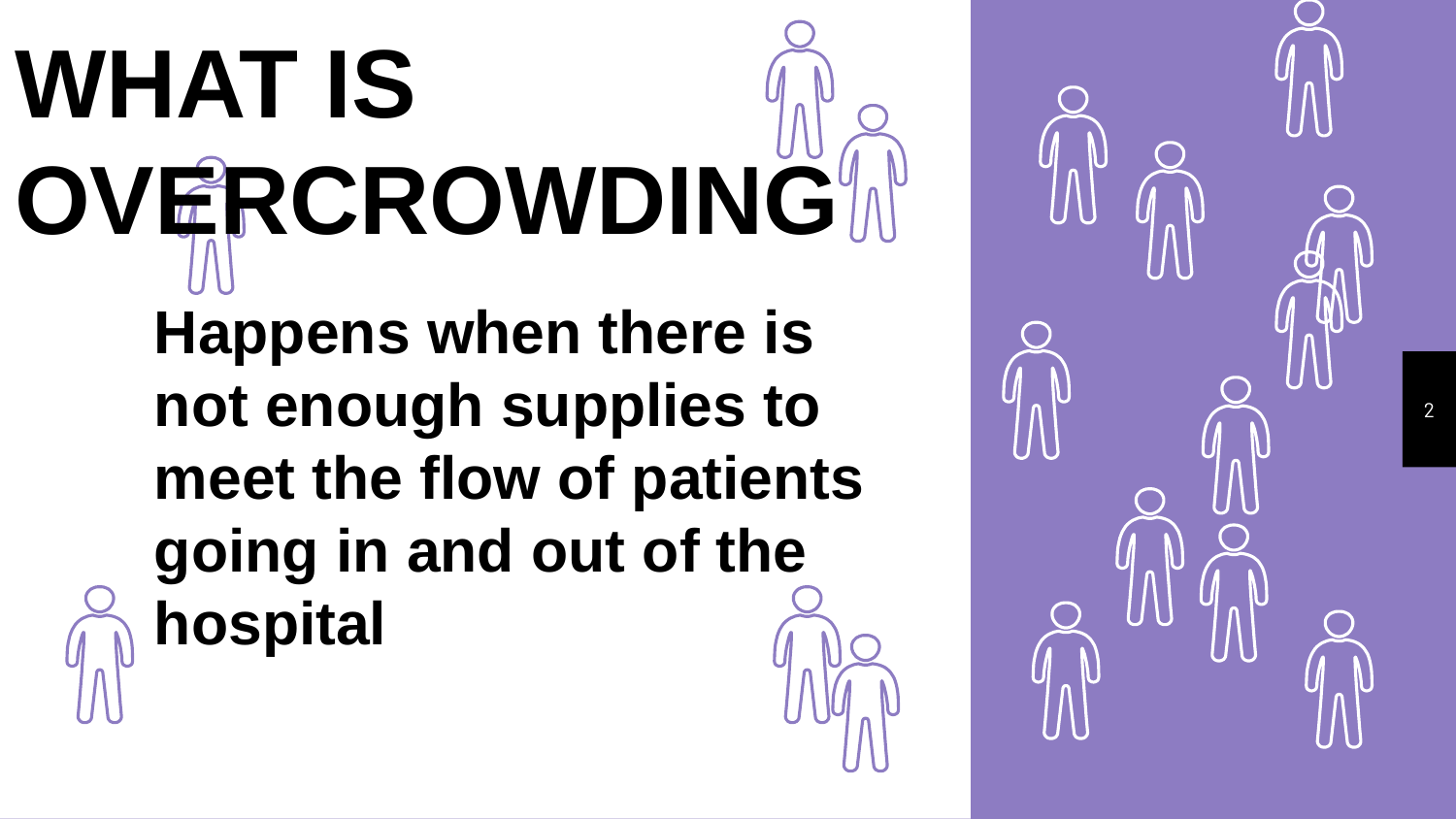

WHAT IS OVERCROWDING

Happens when there is not enough supplies to meet the flow of patients going in and out of the hospital

2